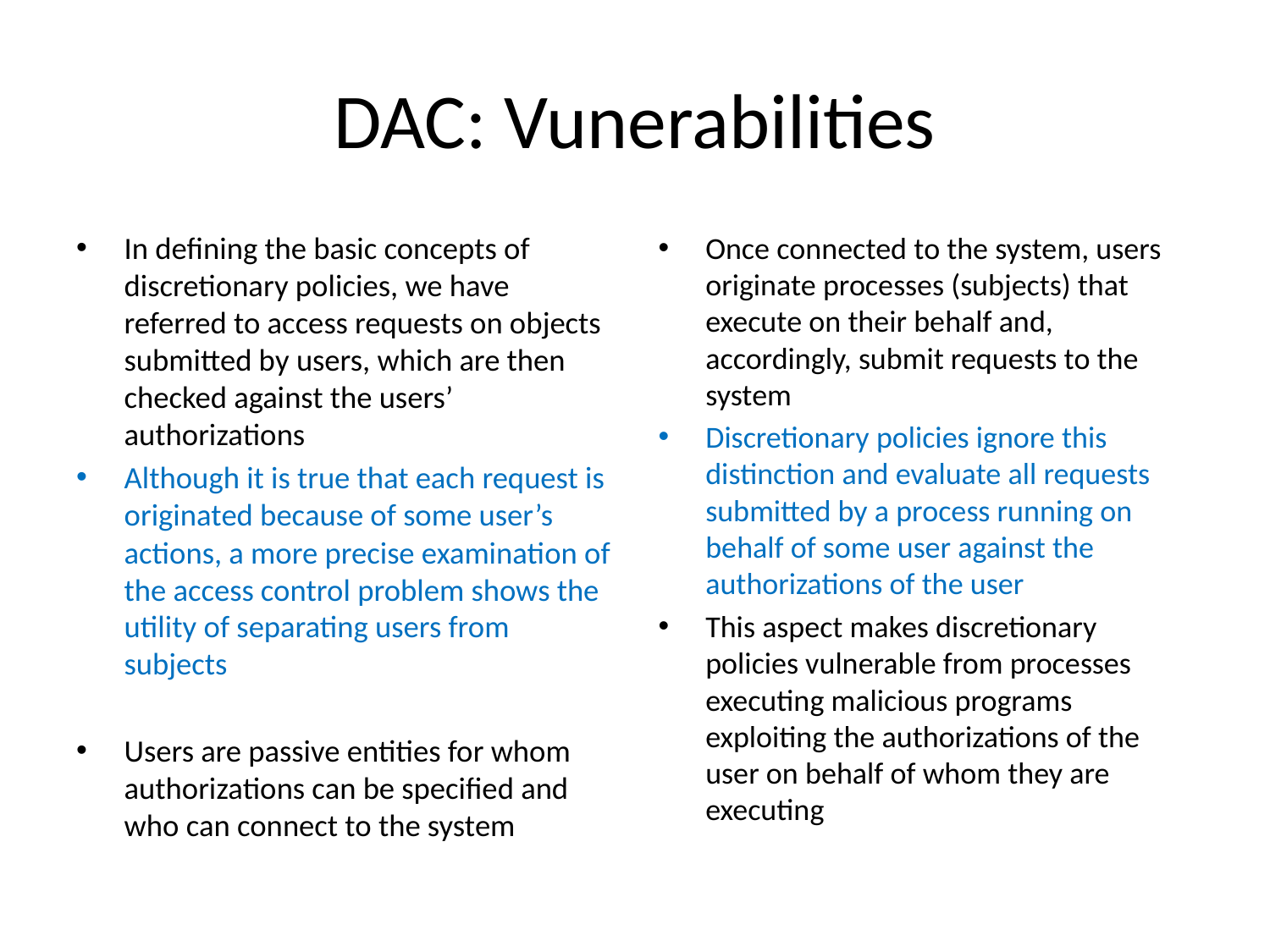

# DAC: Vunerabilities
In defining the basic concepts of discretionary policies, we have referred to access requests on objects submitted by users, which are then checked against the users’ authorizations
Although it is true that each request is originated because of some user’s actions, a more precise examination of the access control problem shows the utility of separating users from subjects

Users are passive entities for whom authorizations can be specified and who can connect to the system

Once connected to the system, users originate processes (subjects) that execute on their behalf and, accordingly, submit requests to the system
Discretionary policies ignore this distinction and evaluate all requests submitted by a process running on behalf of some user against the authorizations of the user
This aspect makes discretionary policies vulnerable from processes executing malicious programs exploiting the authorizations of the user on behalf of whom they are executing